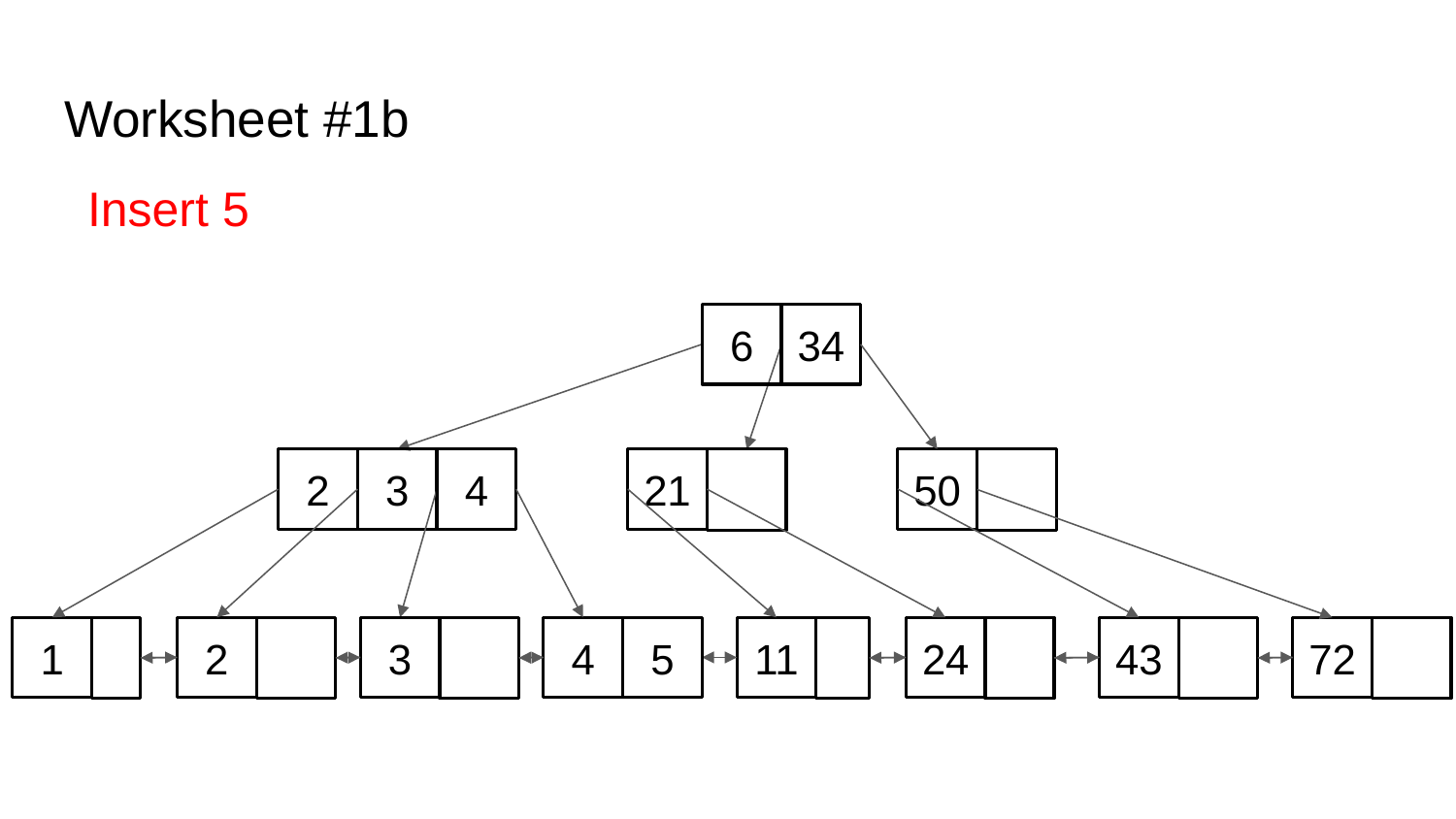

# Worksheet #1b
Insert 5
6
34
2
3
4
21

50

1

2

4
5
11

24

43

72

3